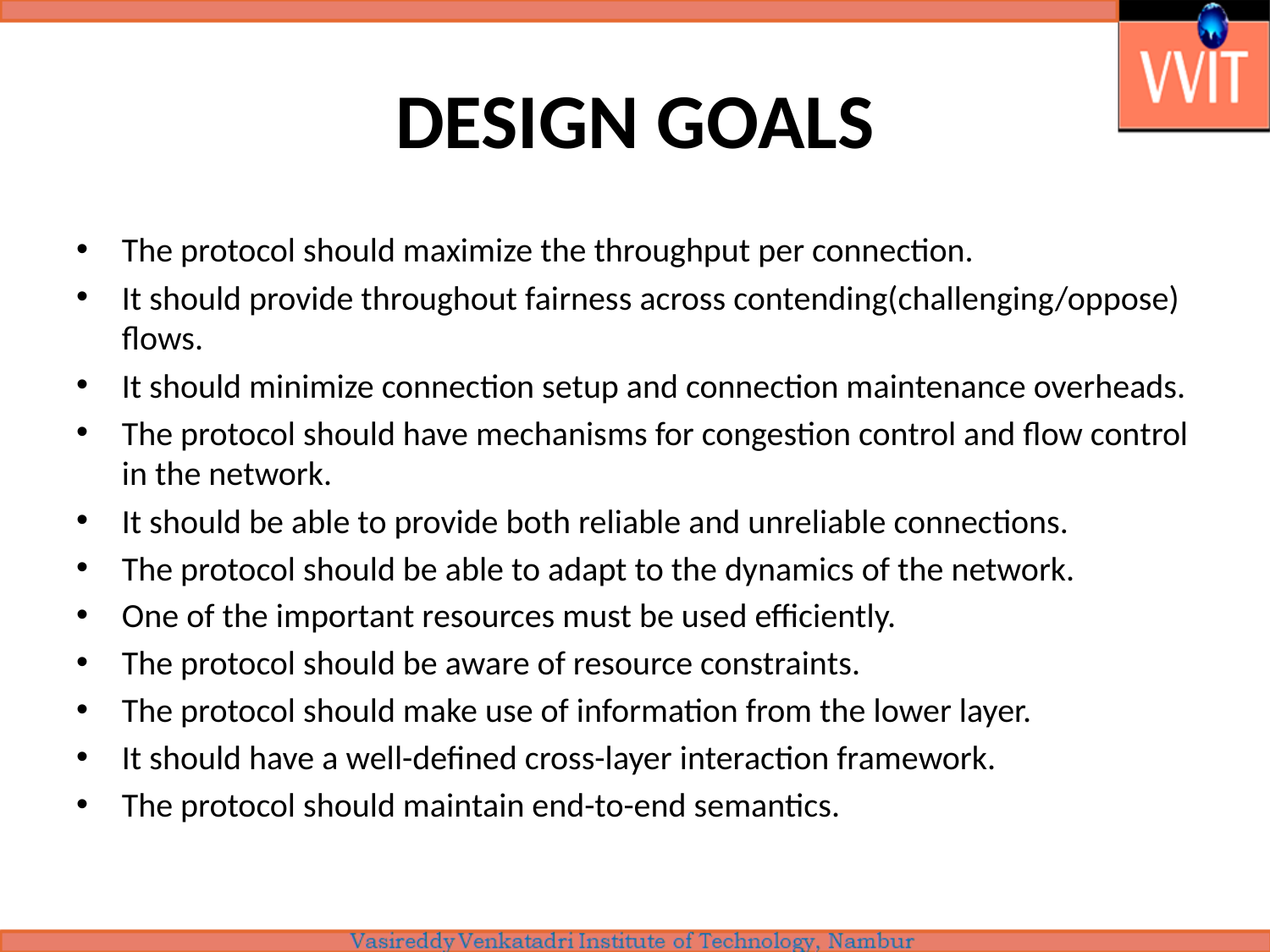

# DESIGN GOALS
The protocol should maximize the throughput per connection.
It should provide throughout fairness across contending(challenging/oppose) flows.
It should minimize connection setup and connection maintenance overheads.
The protocol should have mechanisms for congestion control and flow control in the network.
It should be able to provide both reliable and unreliable connections.
The protocol should be able to adapt to the dynamics of the network.
One of the important resources must be used efficiently.
The protocol should be aware of resource constraints.
The protocol should make use of information from the lower layer.
It should have a well-defined cross-layer interaction framework.
The protocol should maintain end-to-end semantics.